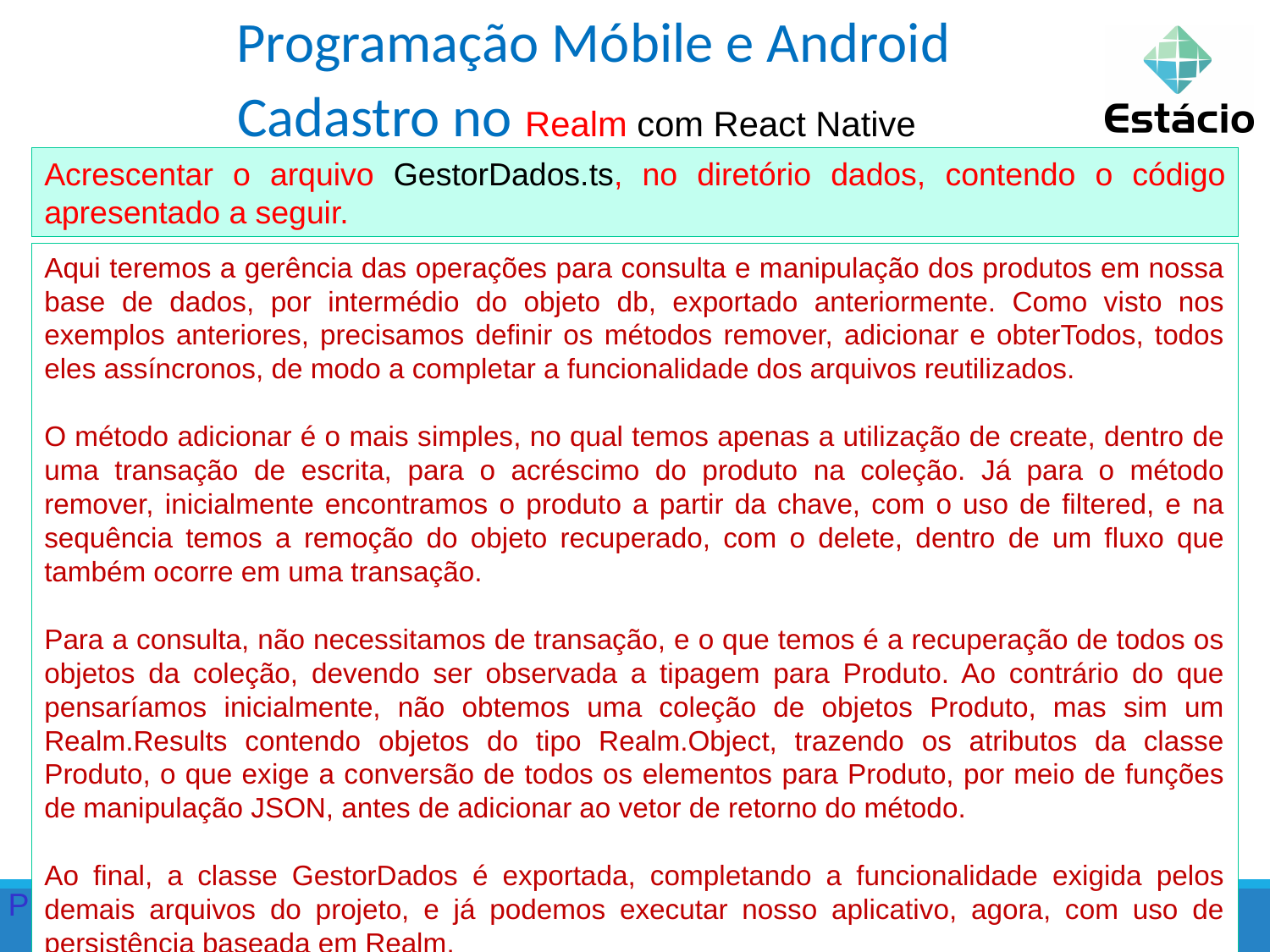

Programação Móbile e Android
Cadastro no Realm com React Native
Acrescentar o arquivo GestorDados.ts, no diretório dados, contendo o código apresentado a seguir.

Aqui teremos a gerência das operações para consulta e manipulação dos produtos em nossa base de dados, por intermédio do objeto db, exportado anteriormente. Como visto nos exemplos anteriores, precisamos definir os métodos remover, adicionar e obterTodos, todos eles assíncronos, de modo a completar a funcionalidade dos arquivos reutilizados.

O método adicionar é o mais simples, no qual temos apenas a utilização de create, dentro de uma transação de escrita, para o acréscimo do produto na coleção. Já para o método remover, inicialmente encontramos o produto a partir da chave, com o uso de filtered, e na sequência temos a remoção do objeto recuperado, com o delete, dentro de um fluxo que também ocorre em uma transação.

Para a consulta, não necessitamos de transação, e o que temos é a recuperação de todos os objetos da coleção, devendo ser observada a tipagem para Produto. Ao contrário do que pensaríamos inicialmente, não obtemos uma coleção de objetos Produto, mas sim um Realm.Results contendo objetos do tipo Realm.Object, trazendo os atributos da classe Produto, o que exige a conversão de todos os elementos para Produto, por meio de funções de manipulação JSON, antes de adicionar ao vetor de retorno do método.

Ao final, a classe GestorDados é exportada, completando a funcionalidade exigida pelos demais arquivos do projeto, e já podemos executar nosso aplicativo, agora, com uso de persistência baseada em Realm.